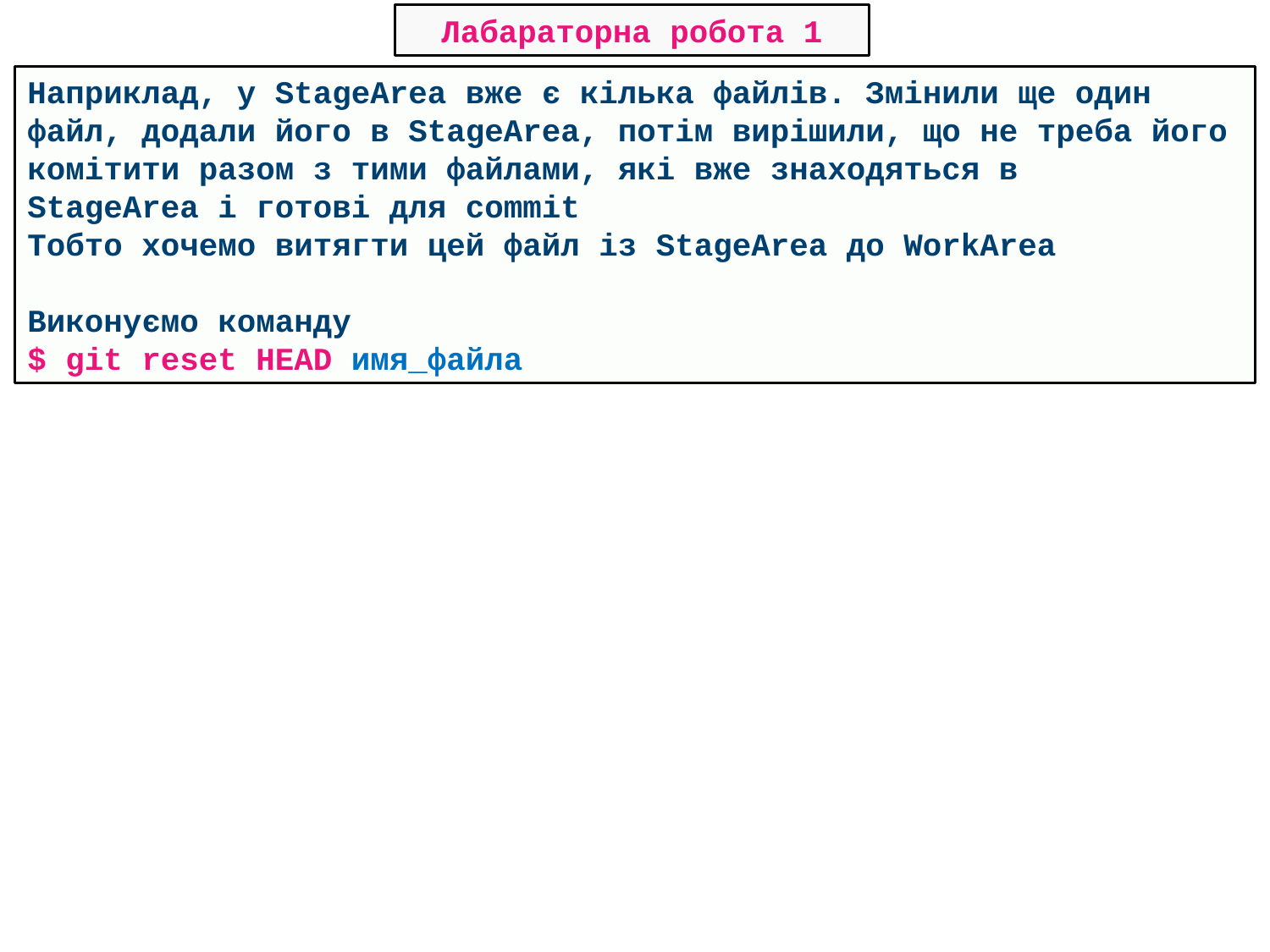

Лабараторна робота 1
Наприклад, у StageArea вже є кілька файлів. Змінили ще один файл, додали його в StageArea, потім вирішили, що не треба його комітити разом з тими файлами, які вже знаходяться в
StageArea і готові для commit
Тобто хочемо витягти цей файл із StageArea до WorkArea

Виконуємо команду
$ git reset HEAD имя_файла